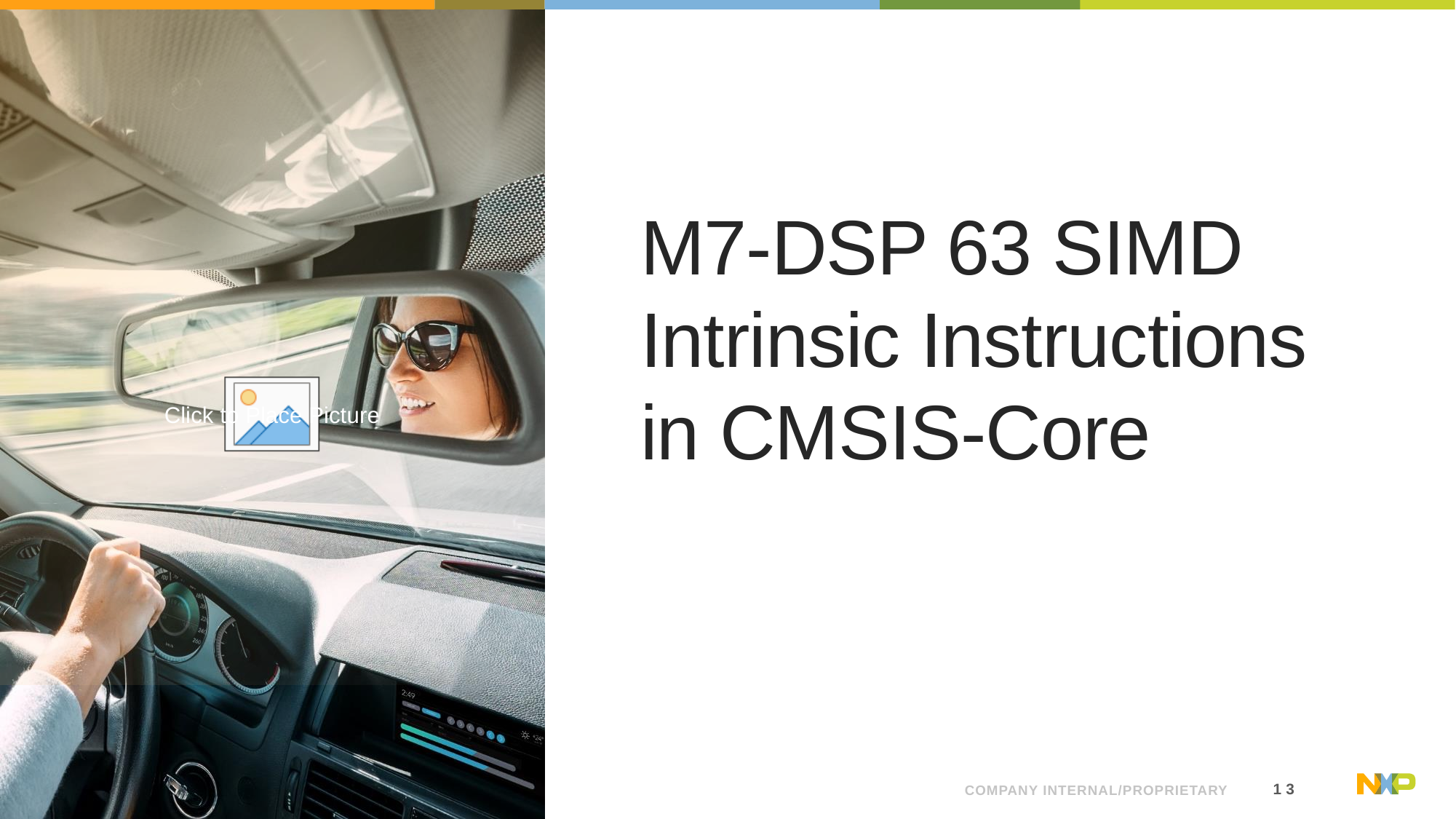

# M7-DSP 63 SIMD Intrinsic Instructions in CMSIS-Core